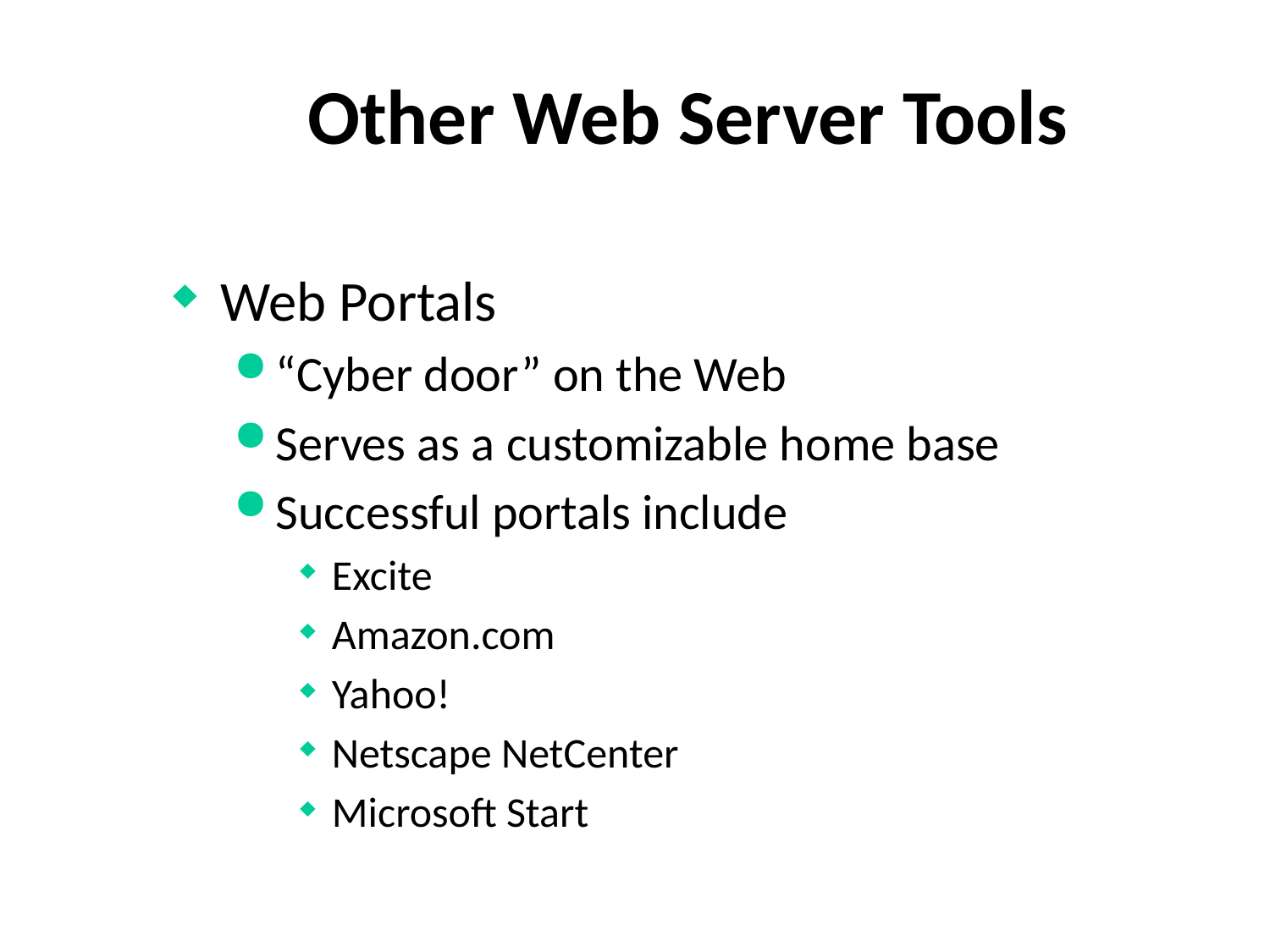

# Other Web Server Tools
Web Portals
“Cyber door” on the Web
Serves as a customizable home base
Successful portals include
Excite
Amazon.com
Yahoo!
Netscape NetCenter
Microsoft Start